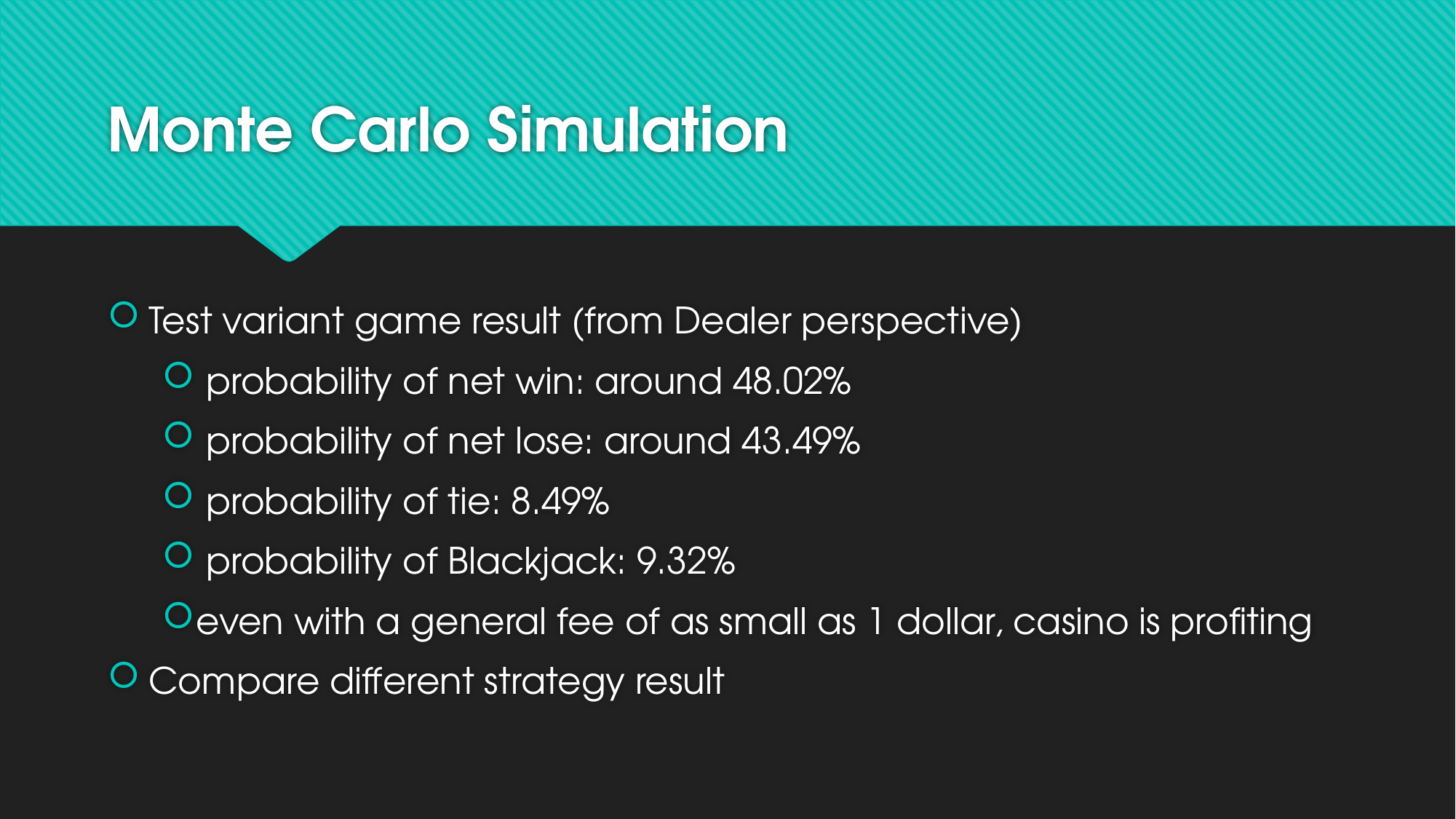

# Monte Carlo Simulation
Test variant game result (from Dealer perspective)
 probability of net win: around 48.02%
 probability of net lose: around 43.49%
 probability of tie: 8.49%
 probability of Blackjack: 9.32%
even with a general fee of as small as 1 dollar, casino is profiting
Compare different strategy result